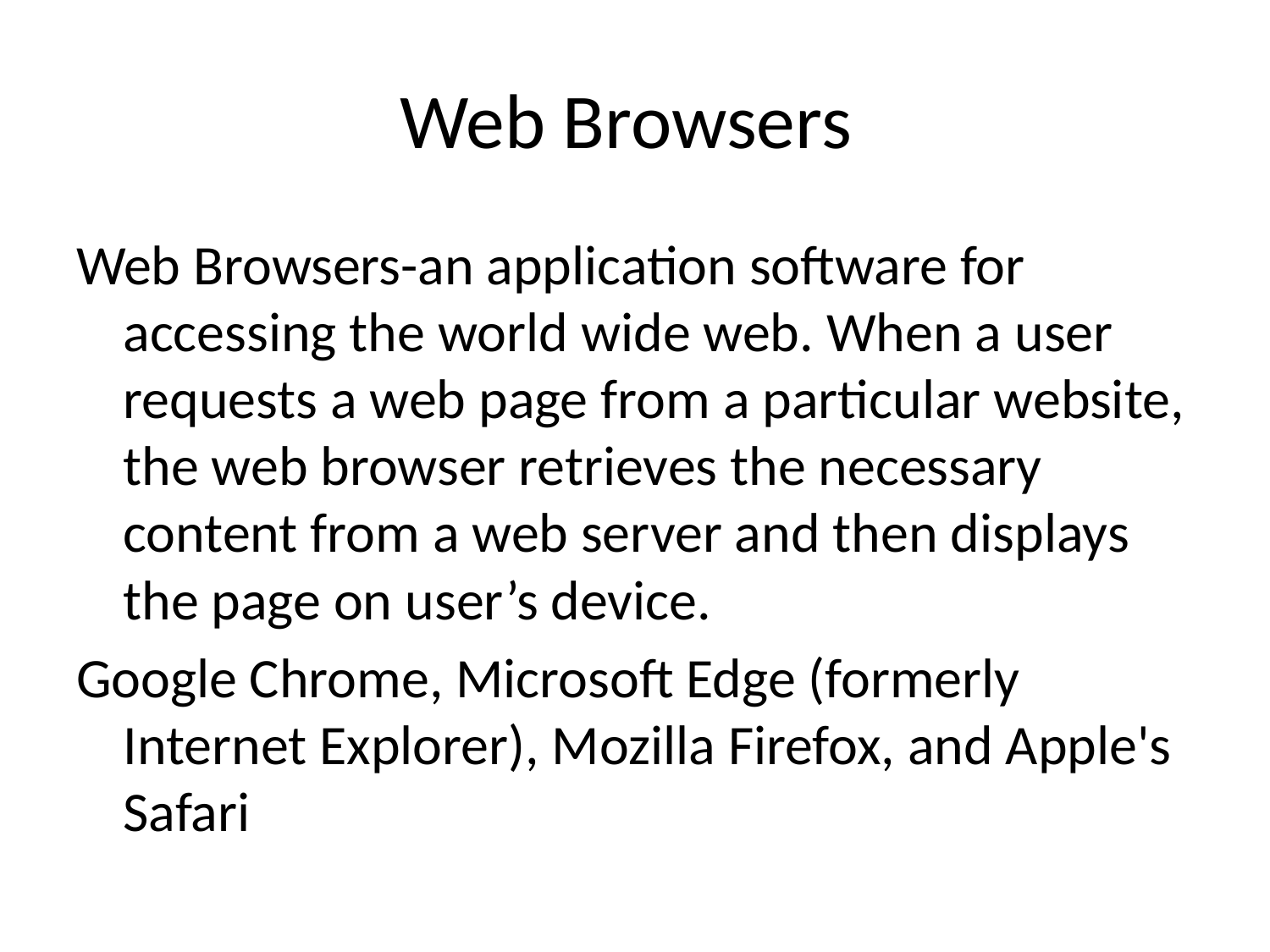

# Web Browsers
Web Browsers-an application software for accessing the world wide web. When a user requests a web page from a particular website, the web browser retrieves the necessary content from a web server and then displays the page on user’s device.
Google Chrome, Microsoft Edge (formerly Internet Explorer), Mozilla Firefox, and Apple's Safari